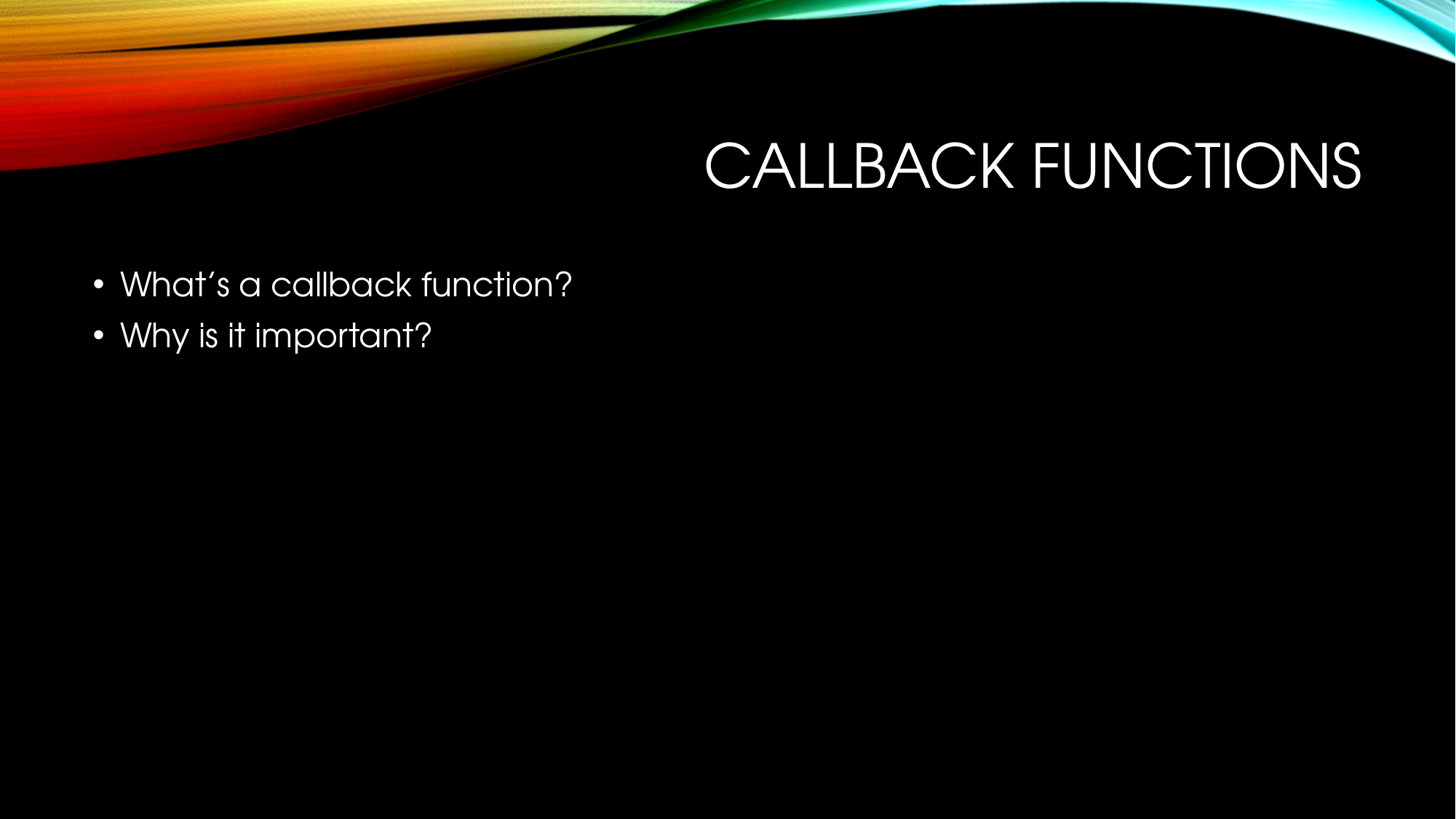

# Callback functions
What’s a callback function?
Why is it important?